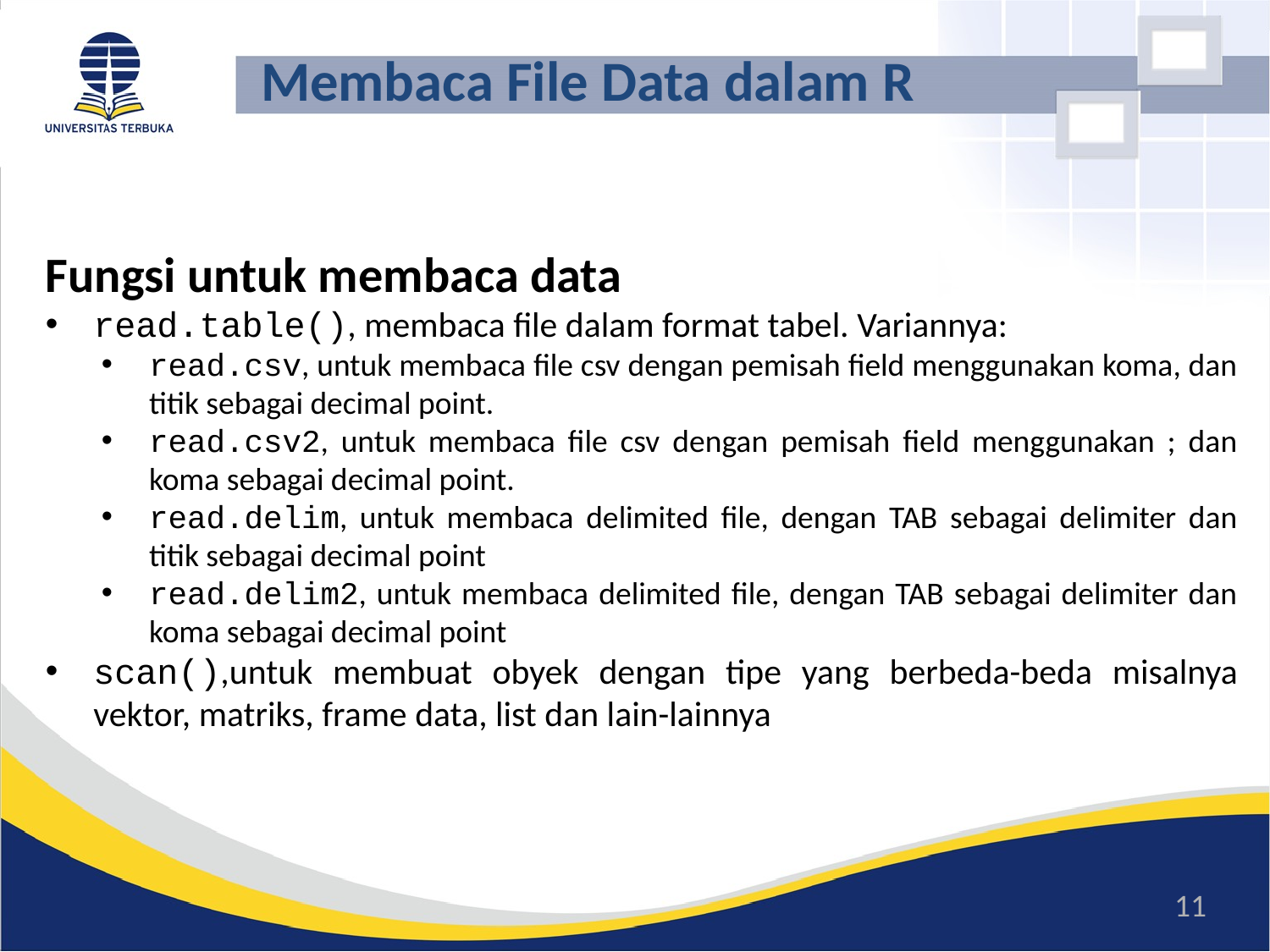

# Membaca File Data dalam R
Fungsi untuk membaca data
read.table(), membaca file dalam format tabel. Variannya:
read.csv, untuk membaca file csv dengan pemisah field menggunakan koma, dan titik sebagai decimal point.
read.csv2, untuk membaca file csv dengan pemisah field menggunakan ; dan koma sebagai decimal point.
read.delim, untuk membaca delimited file, dengan TAB sebagai delimiter dan titik sebagai decimal point
read.delim2, untuk membaca delimited file, dengan TAB sebagai delimiter dan koma sebagai decimal point
scan(),untuk membuat obyek dengan tipe yang berbeda-beda misalnya vektor, matriks, frame data, list dan lain-lainnya
11